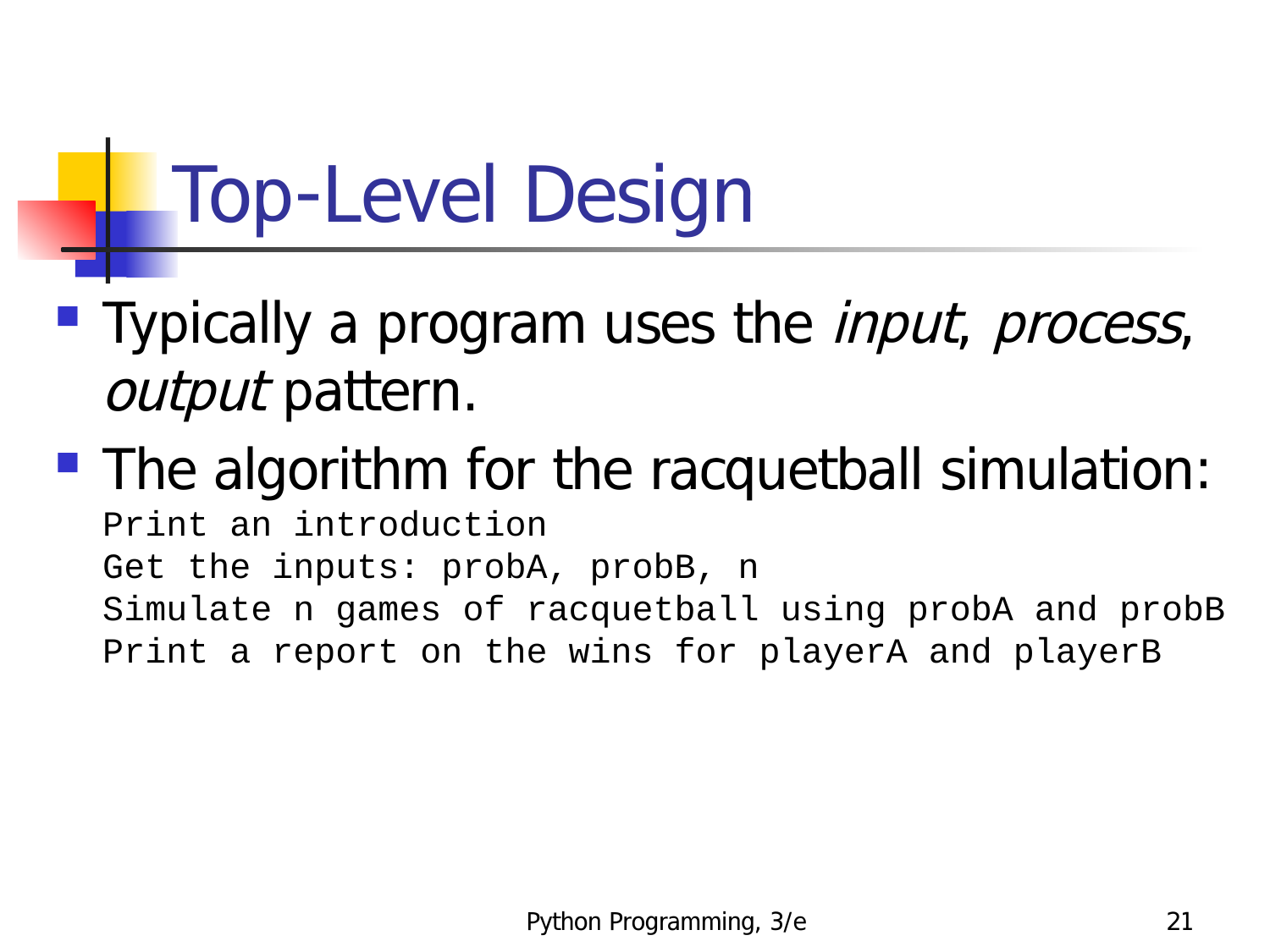

# Top-Level Design
Typically a program uses the input, process, output pattern.
The algorithm for the racquetball simulation:
Print an introduction
Get the inputs: probA, probB, n
Simulate n games of racquetball using probA and probB
Print a report on the wins for playerA and playerB
Python Programming, 3/e
21